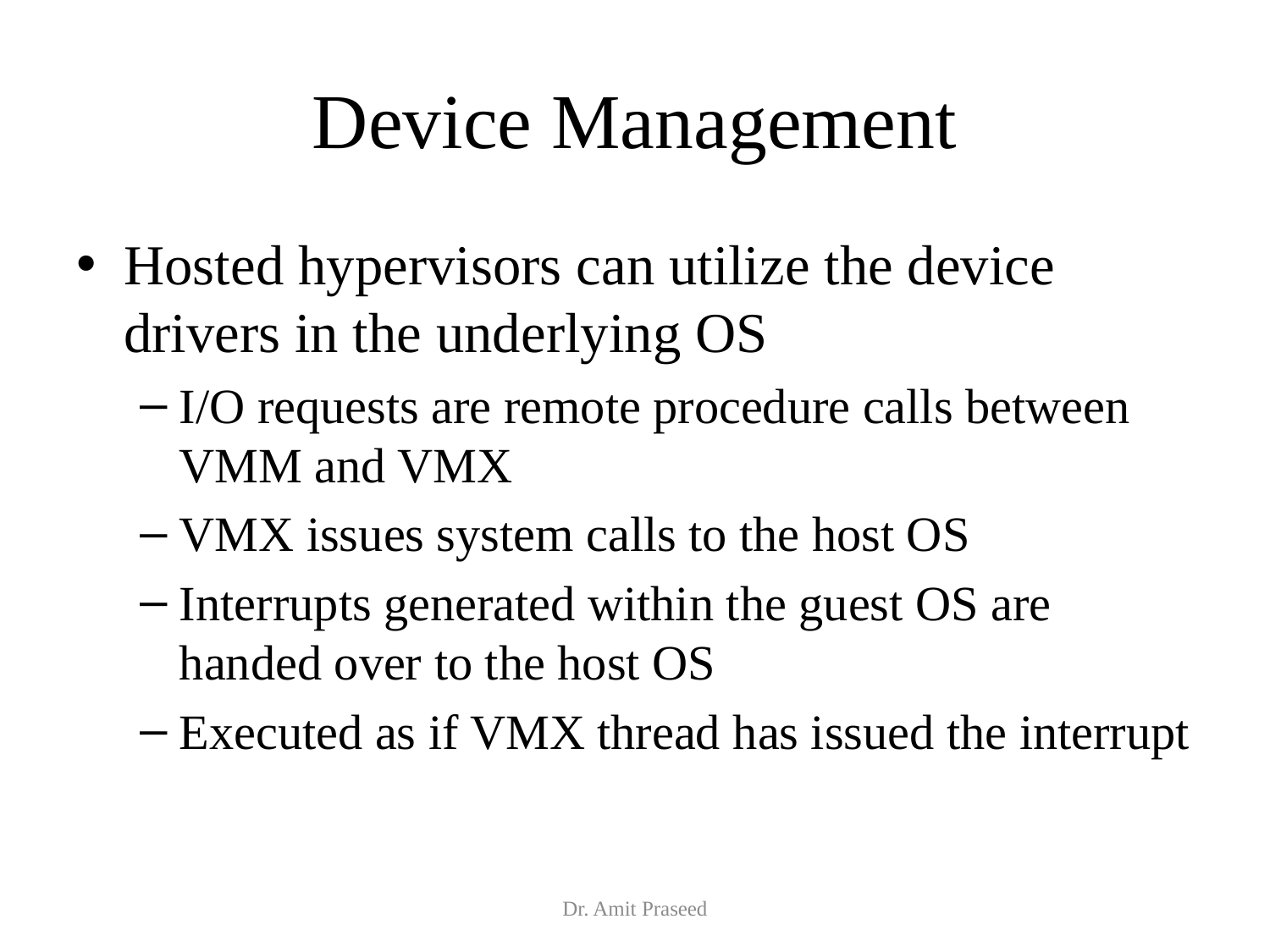

# Device Management
Hosted hypervisors can utilize the device drivers in the underlying OS
I/O requests are remote procedure calls between VMM and VMX
VMX issues system calls to the host OS
Interrupts generated within the guest OS are handed over to the host OS
Executed as if VMX thread has issued the interrupt

Dr. Amit Praseed